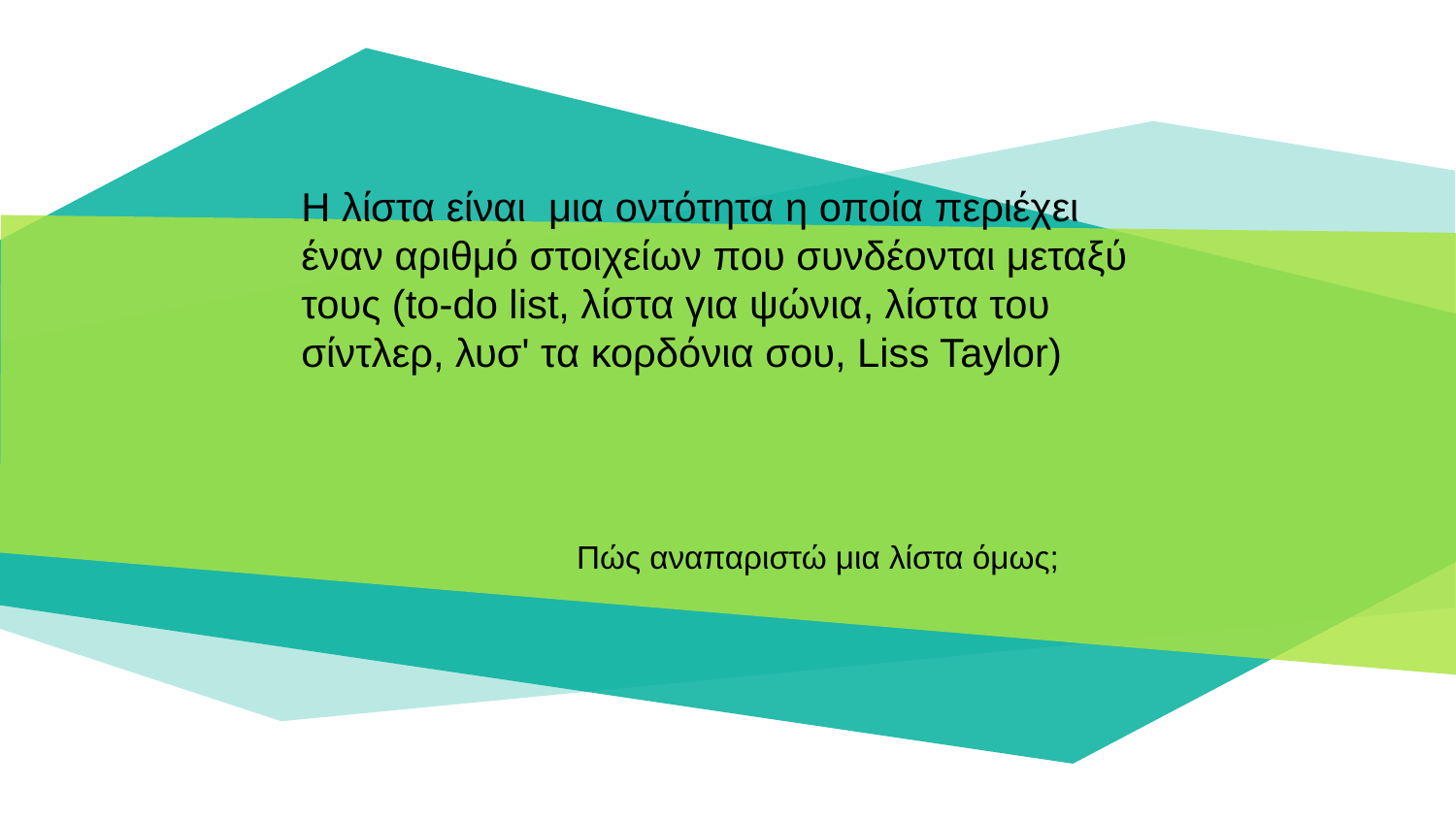

Η λίστα είναι  μια οντότητα η οποία περιέχει έναν αριθμό στοιχείων που συνδέονται μεταξύ τους (to-do list, λίστα για ψώνια, λίστα του σίντλερ, λυσ' τα κορδόνια σου, Liss Taylor)
Πώς αναπαριστώ μια λίστα όμως;